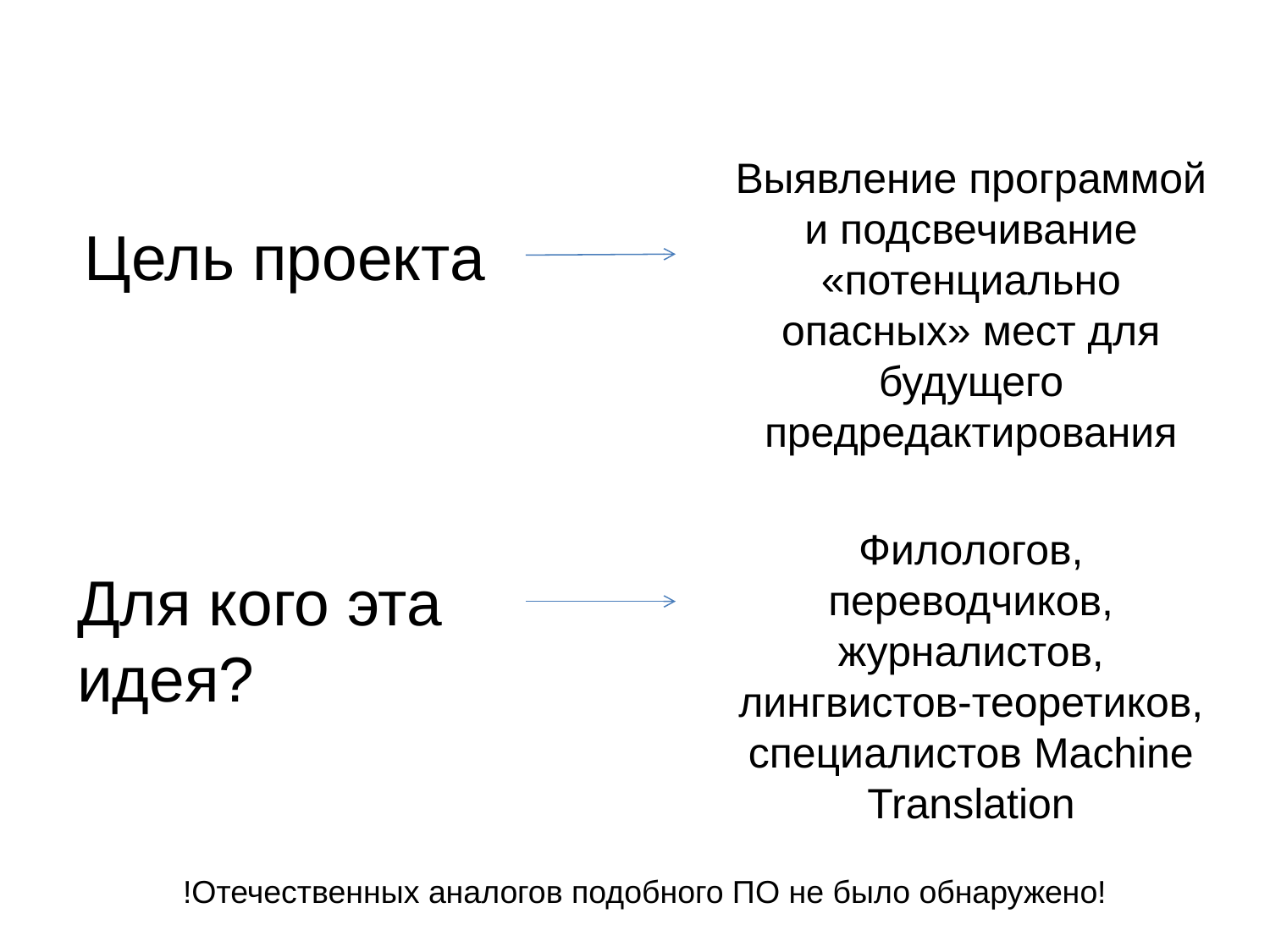

Выявление программой и подсвечивание «потенциально опасных» мест для будущего предредактирования
# Цель проекта
Филологов, переводчиков, журналистов, лингвистов-теоретиков, специалистов Machine Translation
Для кого эта идея?
!Отечественных аналогов подобного ПО не было обнаружено!